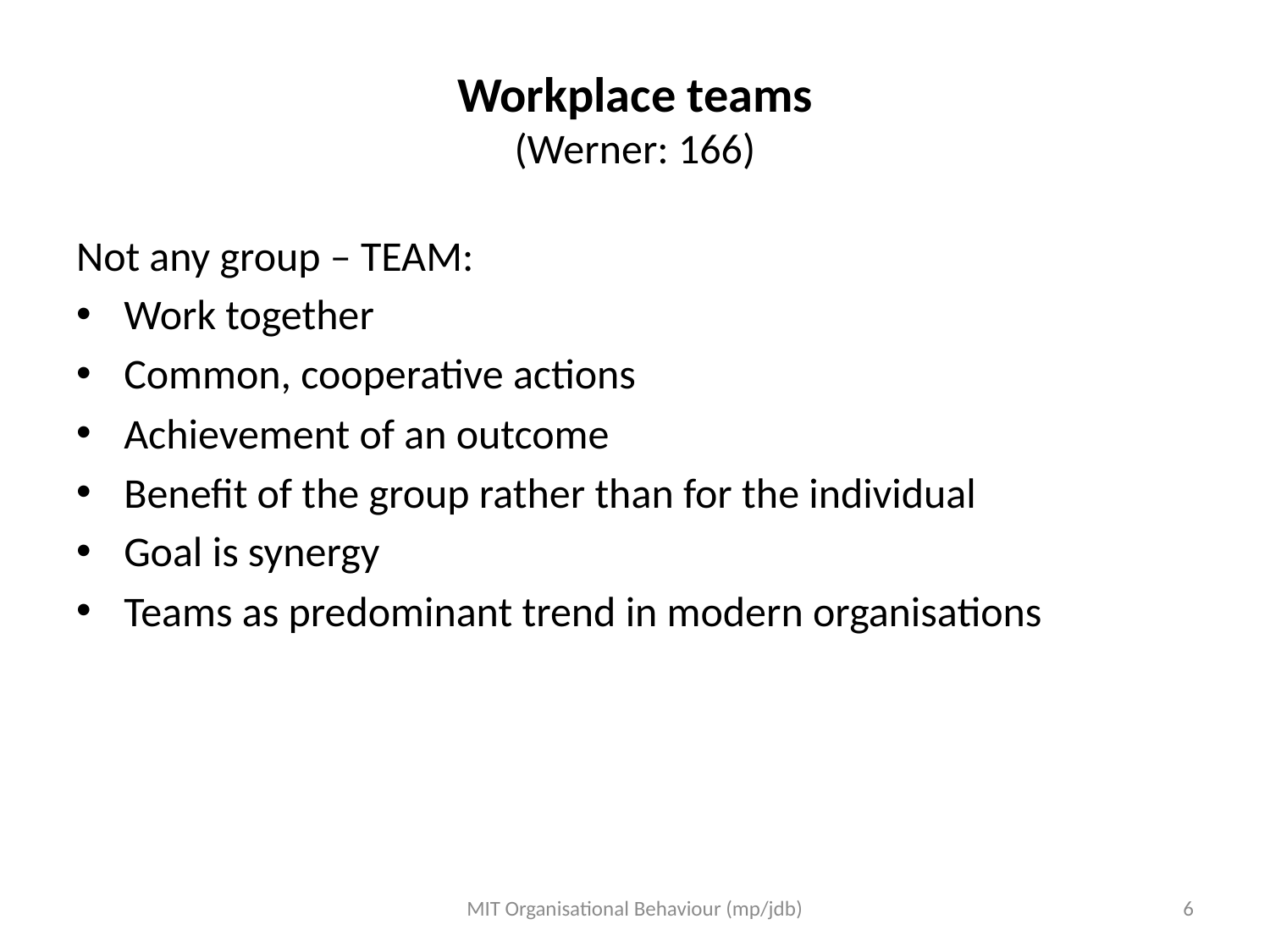

# Workplace teams (Werner: 166)
Not any group – TEAM:
Work together
Common, cooperative actions
Achievement of an outcome
Benefit of the group rather than for the individual
Goal is synergy
Teams as predominant trend in modern organisations
MIT Organisational Behaviour (mp/jdb)
6